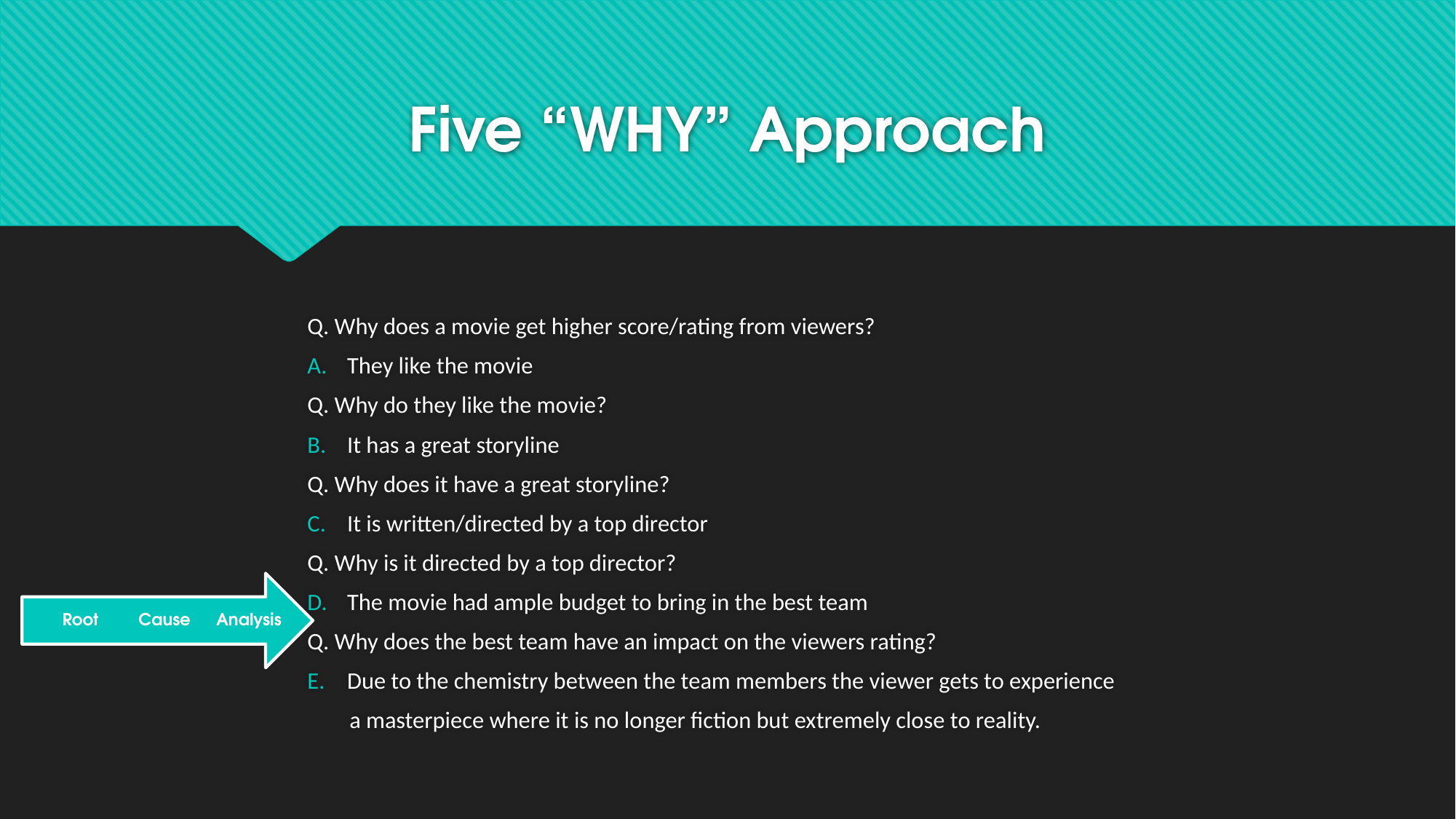

# Five “WHY” Approach
Q. Why does a movie get higher score/rating from viewers?
They like the movie
Q. Why do they like the movie?
It has a great storyline
Q. Why does it have a great storyline?
It is written/directed by a top director
Q. Why is it directed by a top director?
The movie had ample budget to bring in the best team
Q. Why does the best team have an impact on the viewers rating?
Due to the chemistry between the team members the viewer gets to experience
        a masterpiece where it is no longer fiction but extremely close to reality.

Analysis
Cause
Root